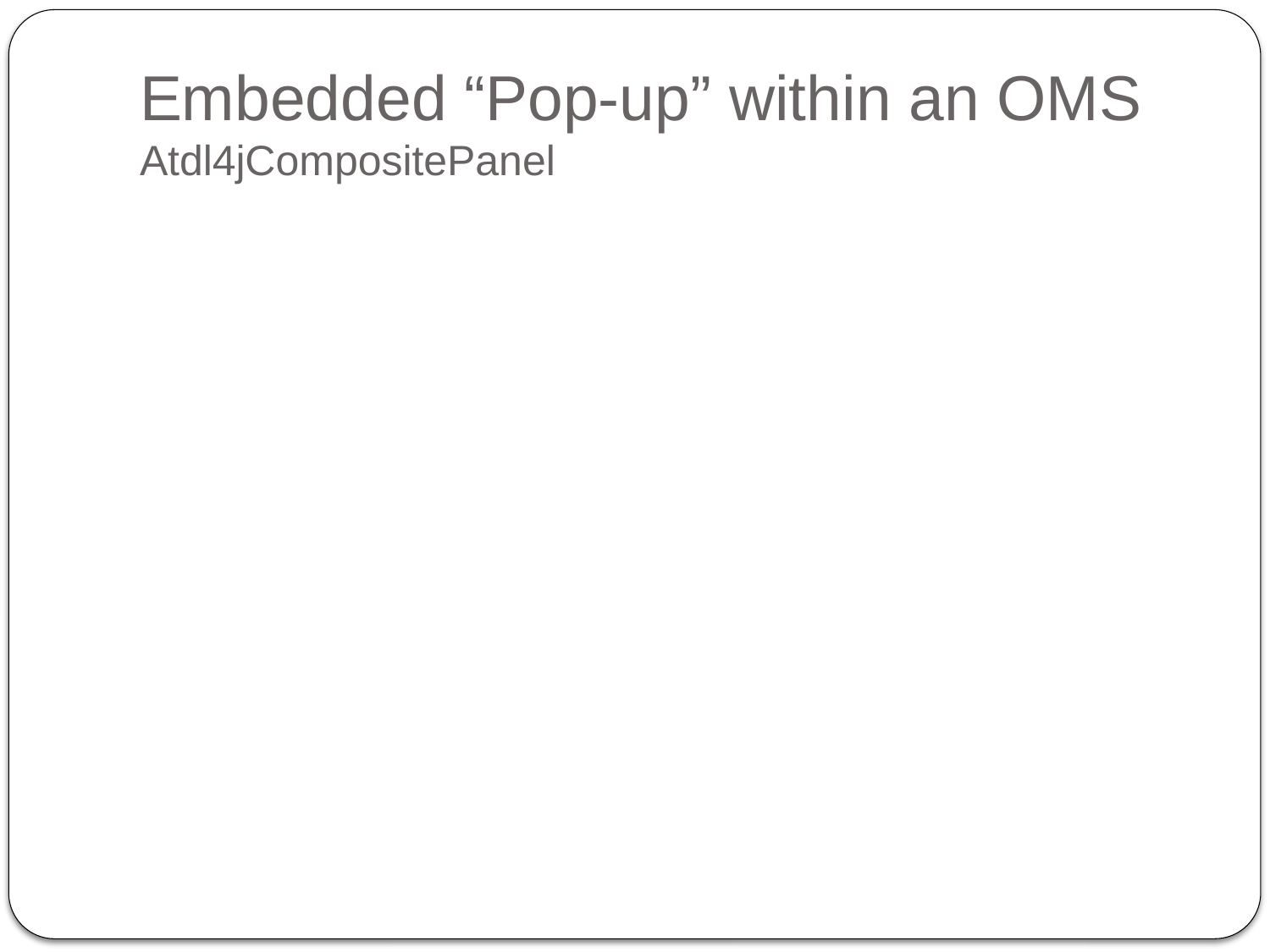

# Embedded “Pop-up” within an OMS Atdl4jCompositePanel